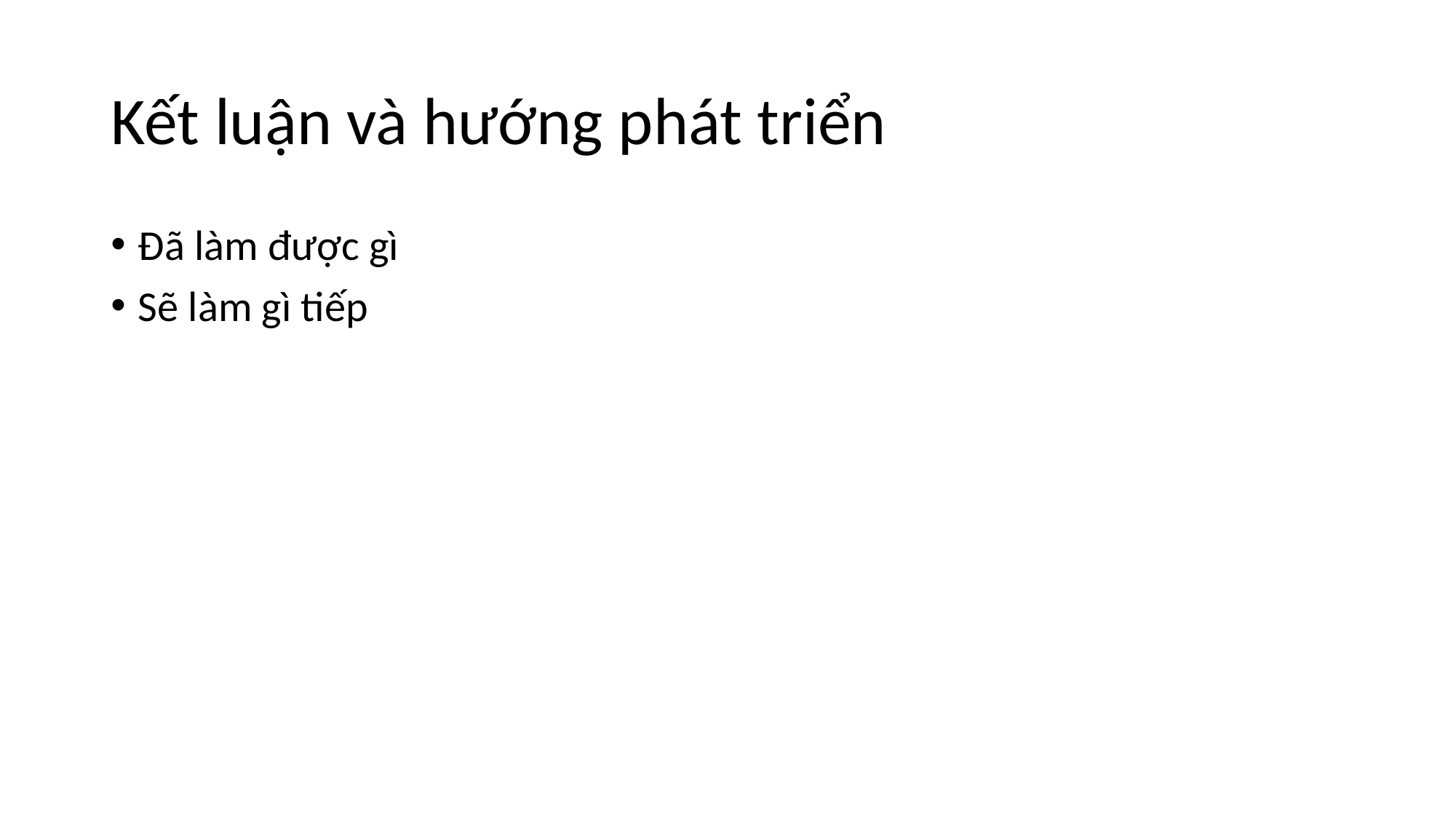

# Kết luận và hướng phát triển
Đã làm được gì
Sẽ làm gì tiếp